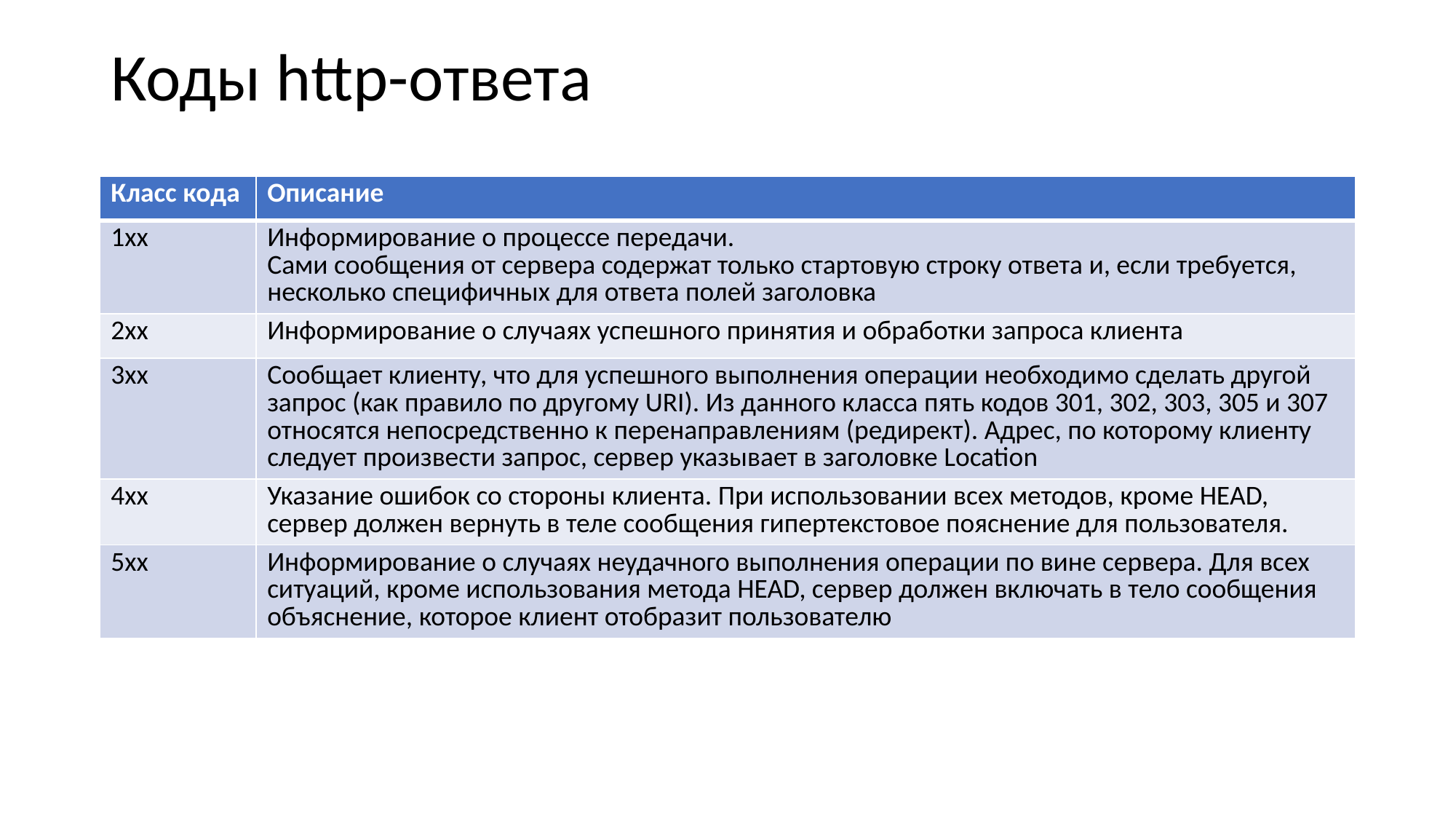

# Коды http-ответа
| Класс кода | Описание |
| --- | --- |
| 1xx | Информирование о процессе передачи. Сами сообщения от сервера содержат только стартовую строку ответа и, если требуется, несколько специфичных для ответа полей заголовка |
| 2xx | Информирование о случаях успешного принятия и обработки запроса клиента |
| 3xx | Сообщает клиенту, что для успешного выполнения операции необходимо сделать другой запрос (как правило по другому URI). Из данного класса пять кодов 301, 302, 303, 305 и 307 относятся непосредственно к перенаправлениям (редирект). Адрес, по которому клиенту следует произвести запрос, сервер указывает в заголовке Location |
| 4xx | Указание ошибок со стороны клиента. При использовании всех методов, кроме HEAD, сервер должен вернуть в теле сообщения гипертекстовое пояснение для пользователя. |
| 5xx | Информирование о случаях неудачного выполнения операции по вине сервера. Для всех ситуаций, кроме использования метода HEAD, сервер должен включать в тело сообщения объяснение, которое клиент отобразит пользователю |